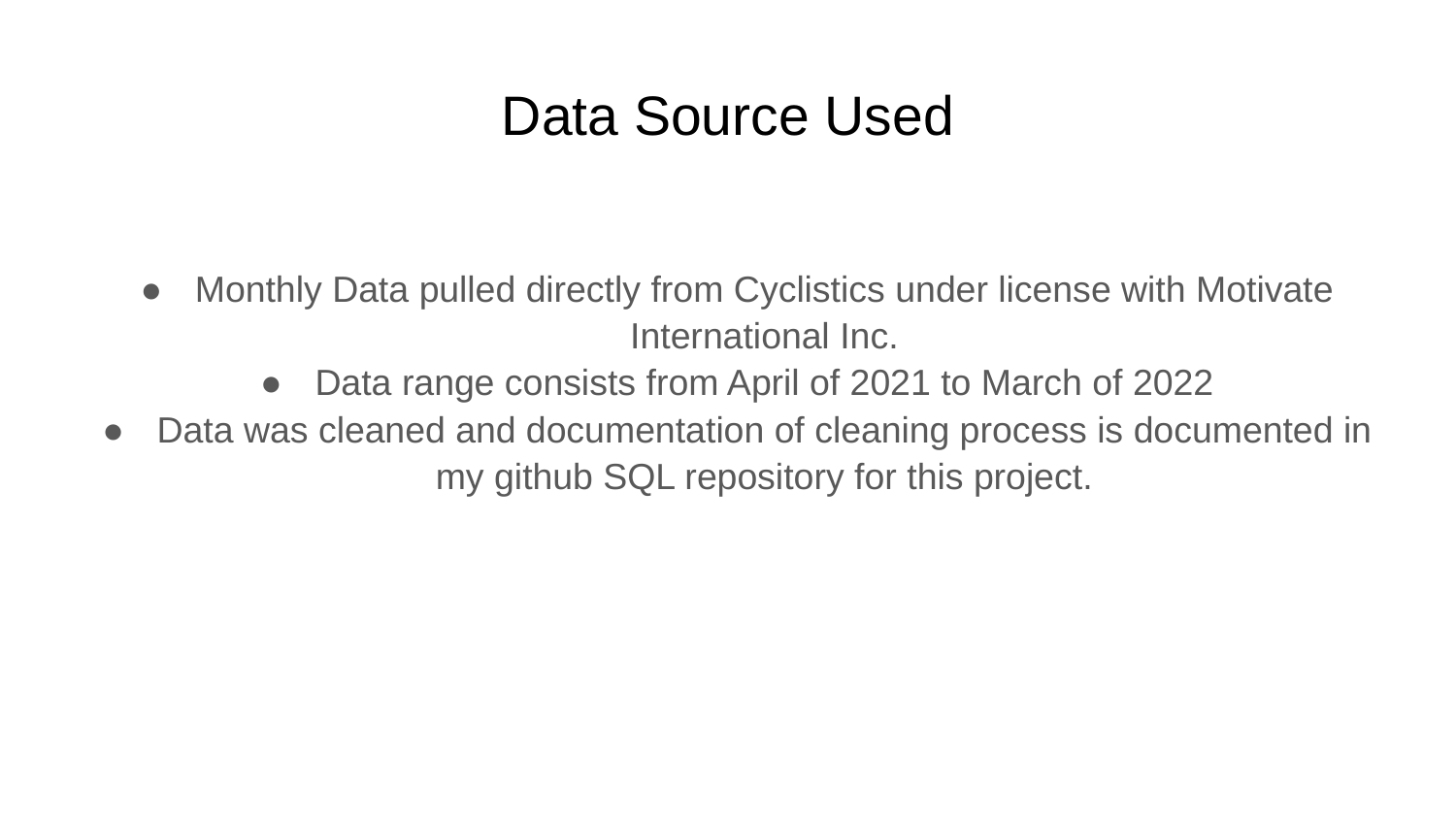

# Data Source Used

Monthly Data pulled directly from Cyclistics under license with Motivate International Inc.
Data range consists from April of 2021 to March of 2022
Data was cleaned and documentation of cleaning process is documented in my github SQL repository for this project.